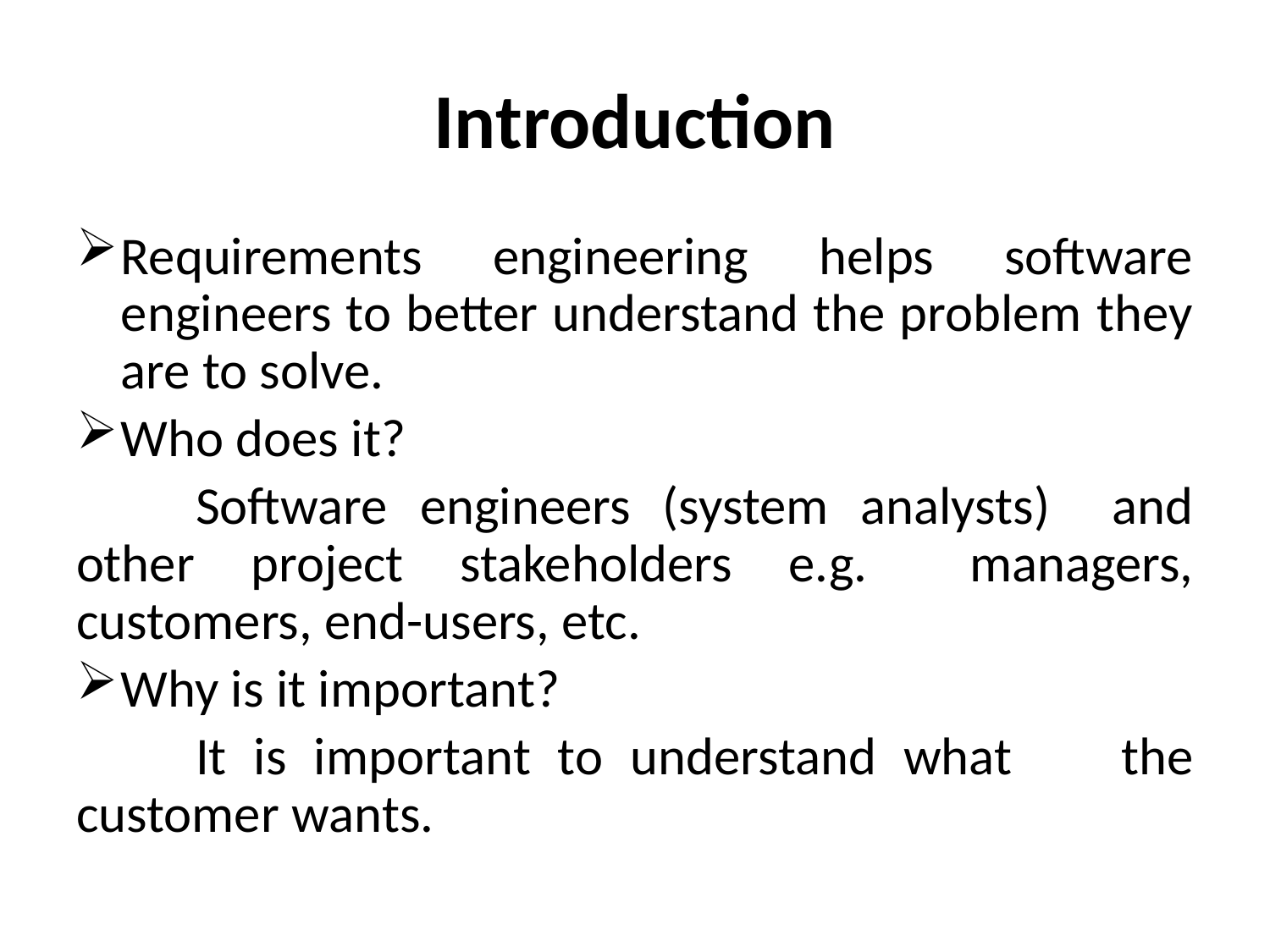

# Introduction
Requirements engineering helps software engineers to better understand the problem they are to solve.
Who does it?
		Software engineers (system analysts) 		and other project stakeholders e.g. 		managers, customers, end-users, etc.
Why is it important?
		It is important to understand what 		the customer wants.